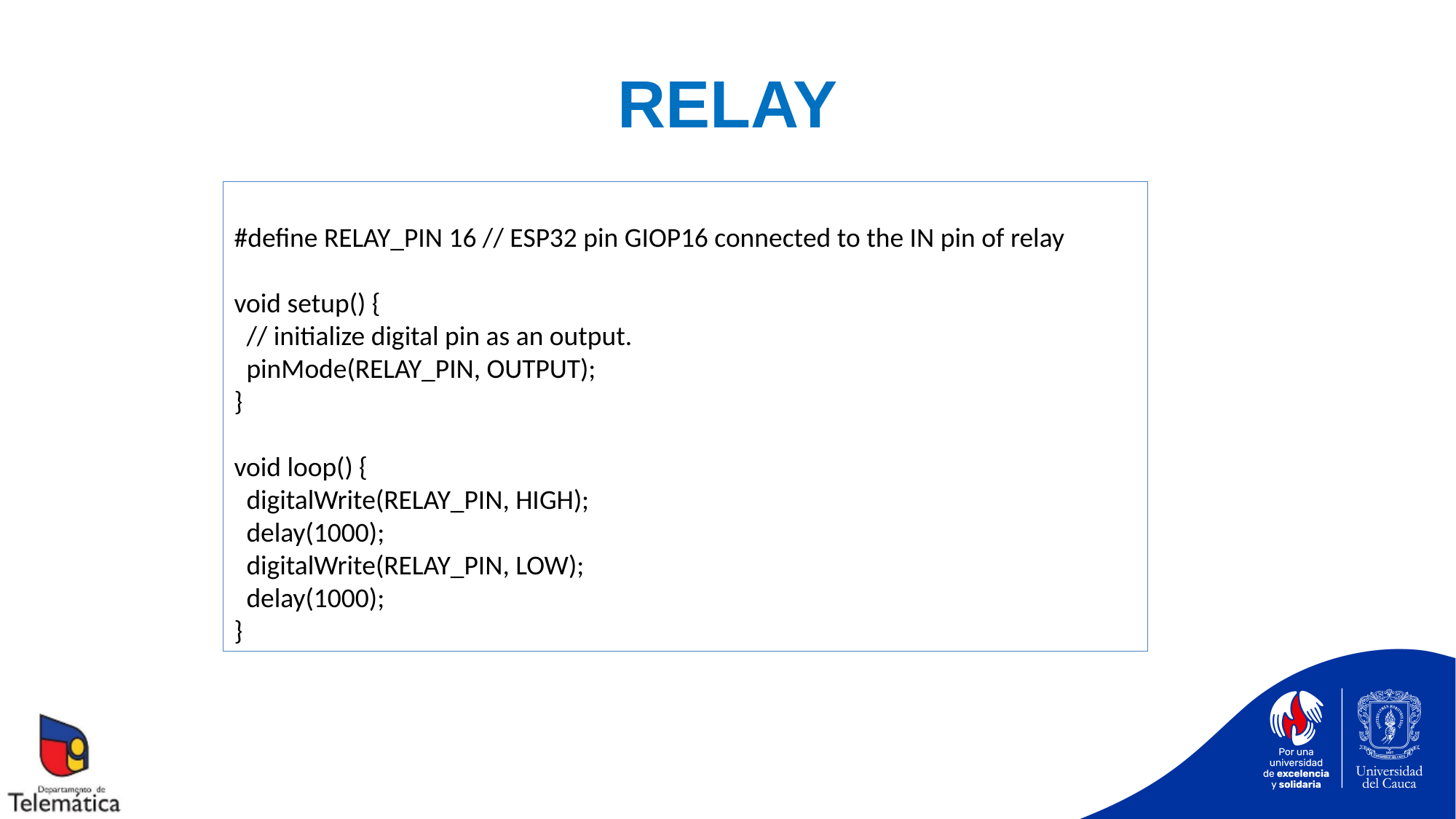

# RELAY

#define RELAY_PIN 16 // ESP32 pin GIOP16 connected to the IN pin of relay

void setup() {
  // initialize digital pin as an output.
  pinMode(RELAY_PIN, OUTPUT);
}

void loop() {
  digitalWrite(RELAY_PIN, HIGH);
  delay(1000);
  digitalWrite(RELAY_PIN, LOW);
  delay(1000);
}